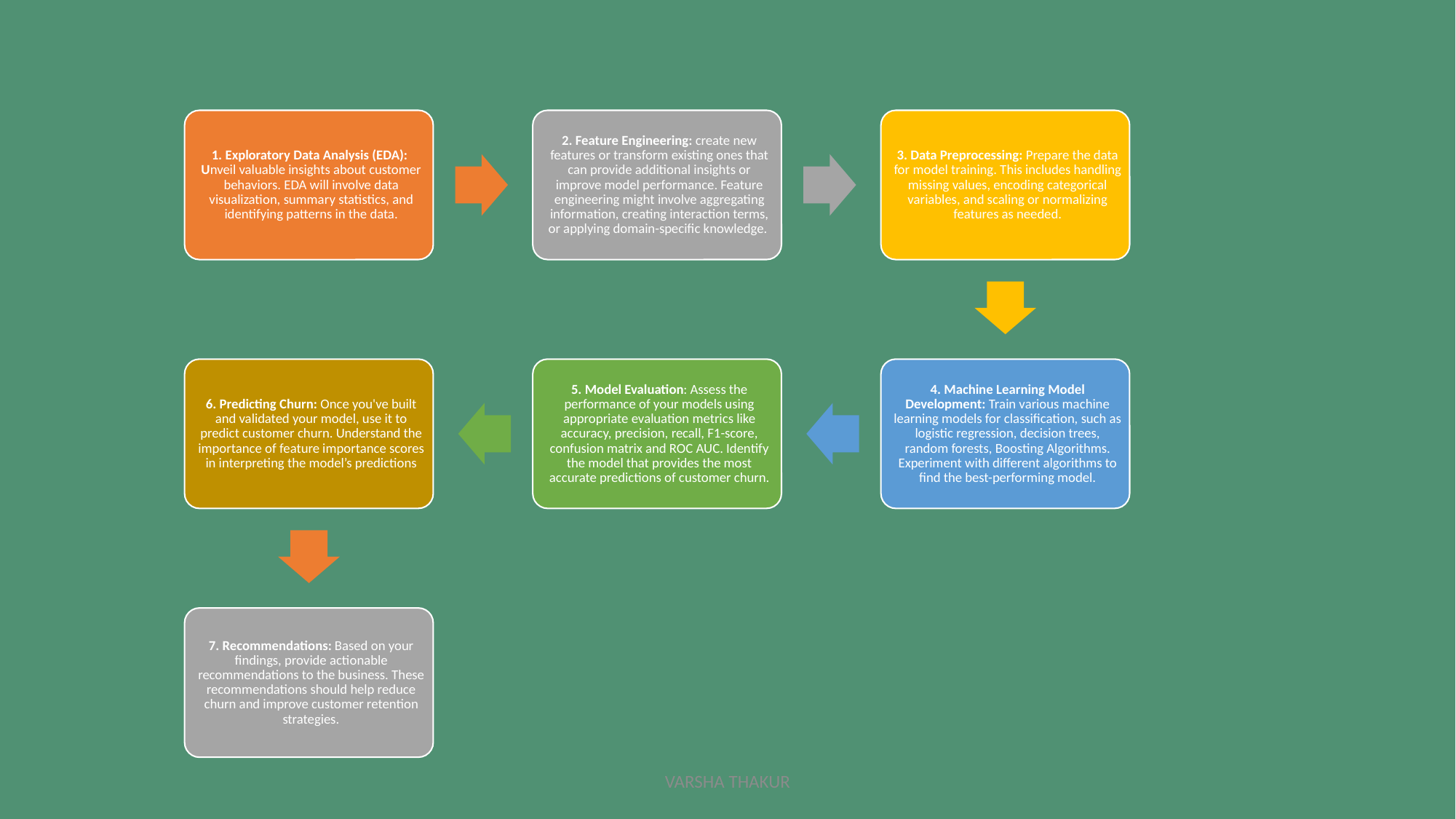

1. Exploratory Data Analysis (EDA):  Unveil valuable insights about customer behaviors. EDA will involve data visualization, summary statistics, and identifying patterns in the data.

2. Feature Engineering: create new features or transform existing ones that can provide additional insights or improve model performance. Feature engineering might involve aggregating information, creating interaction terms, or applying domain-specific knowledge.

3. Data Preprocessing: Prepare the data for model training. This includes handling missing values, encoding categorical variables, and scaling or normalizing features as needed.

4. Machine Learning Model Development: Train various machine learning models for classification, such as logistic regression, decision trees, random forests, Boosting Algorithms. Experiment with different algorithms to find the best-performing model.

5. Model Evaluation: Assess the performance of your models using appropriate evaluation metrics like accuracy, precision, recall, F1-score, confusion matrix and ROC AUC. Identify the model that provides the most accurate predictions of customer churn.

6. Predicting Churn: Once you've built and validated your model, use it to predict customer churn. Understand the importance of feature importance scores in interpreting the model’s predictions

7. Recommendations: Based on your findings, provide actionable recommendations to the business. These recommendations should help reduce churn and improve customer retention strategies.
VARSHA THAKUR